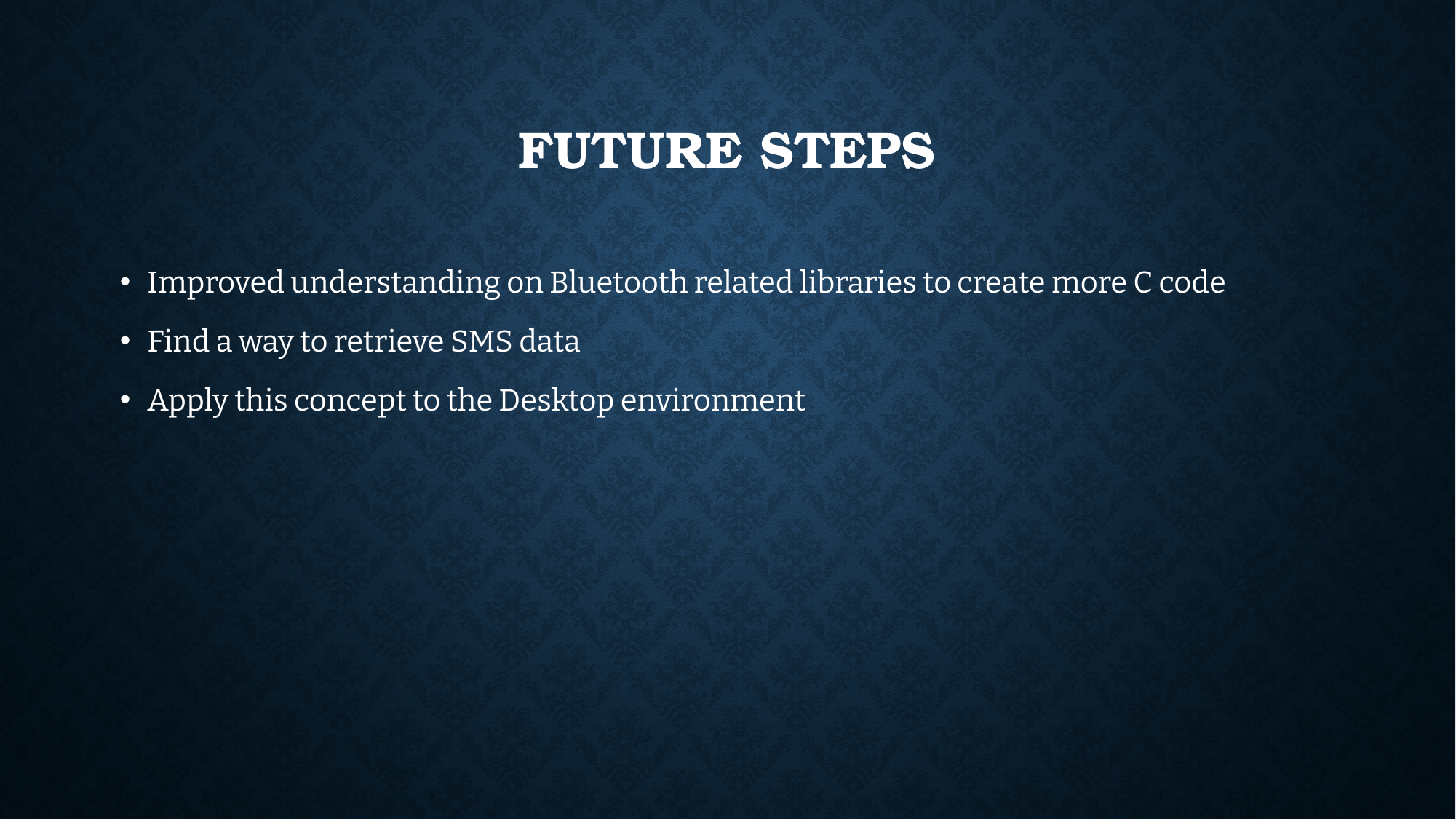

# Future Steps
Improved understanding on Bluetooth related libraries to create more C code
Find a way to retrieve SMS data
Apply this concept to the Desktop environment